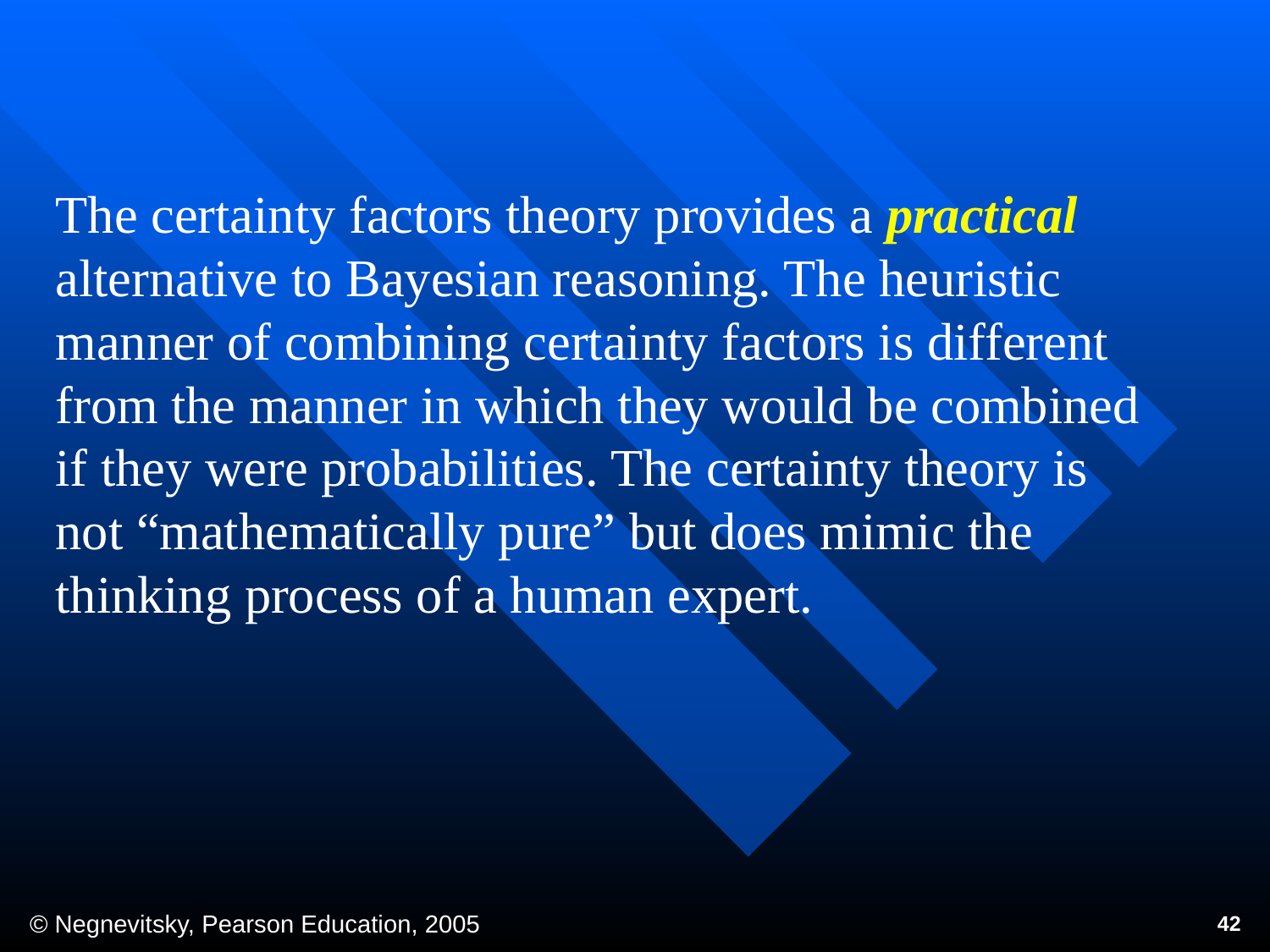

The certainty factors theory provides a practical alternative to Bayesian reasoning. The heuristic manner of combining certainty factors is different from the manner in which they would be combined if they were probabilities. The certainty theory is not “mathematically pure” but does mimic the thinking process of a human expert.